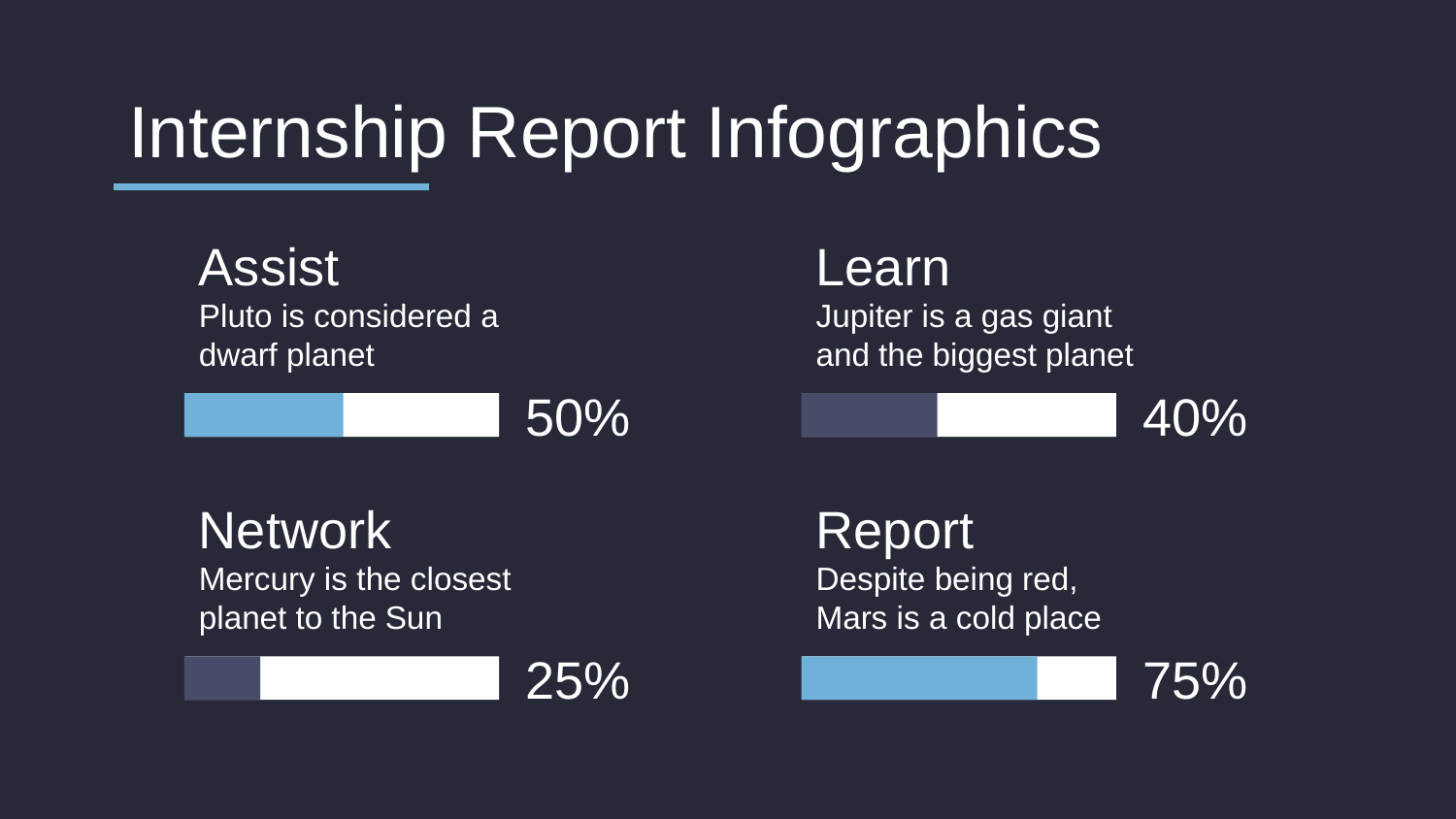

# Internship Report Infographics
Assist
Pluto is considered a dwarf planet
50%
Learn
Jupiter is a gas giant and the biggest planet
40%

Network
Mercury is the closest planet to the Sun
25%
Report
Despite being red, Mars is a cold place
75%